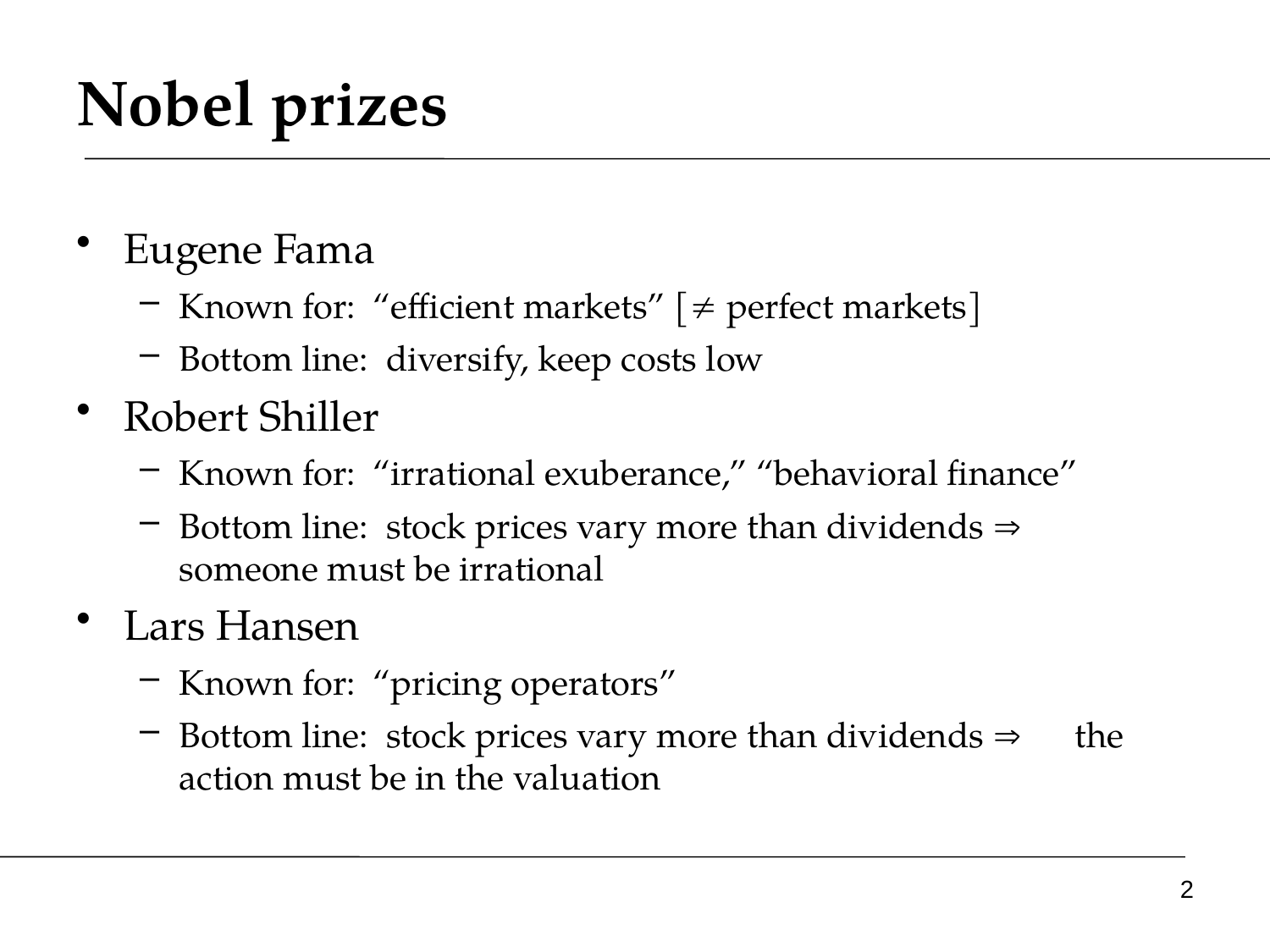

# Nobel prizes
Eugene Fama
Known for:  “efficient markets” [≠ perfect markets]
Bottom line:  diversify, keep costs low
Robert Shiller
Known for:  “irrational exuberance,” “behavioral finance”
Bottom line:  stock prices vary more than dividends ⇒ someone must be irrational
Lars Hansen
Known for:  “pricing operators”
Bottom line:  stock prices vary more than dividends ⇒      the action must be in the valuation
2